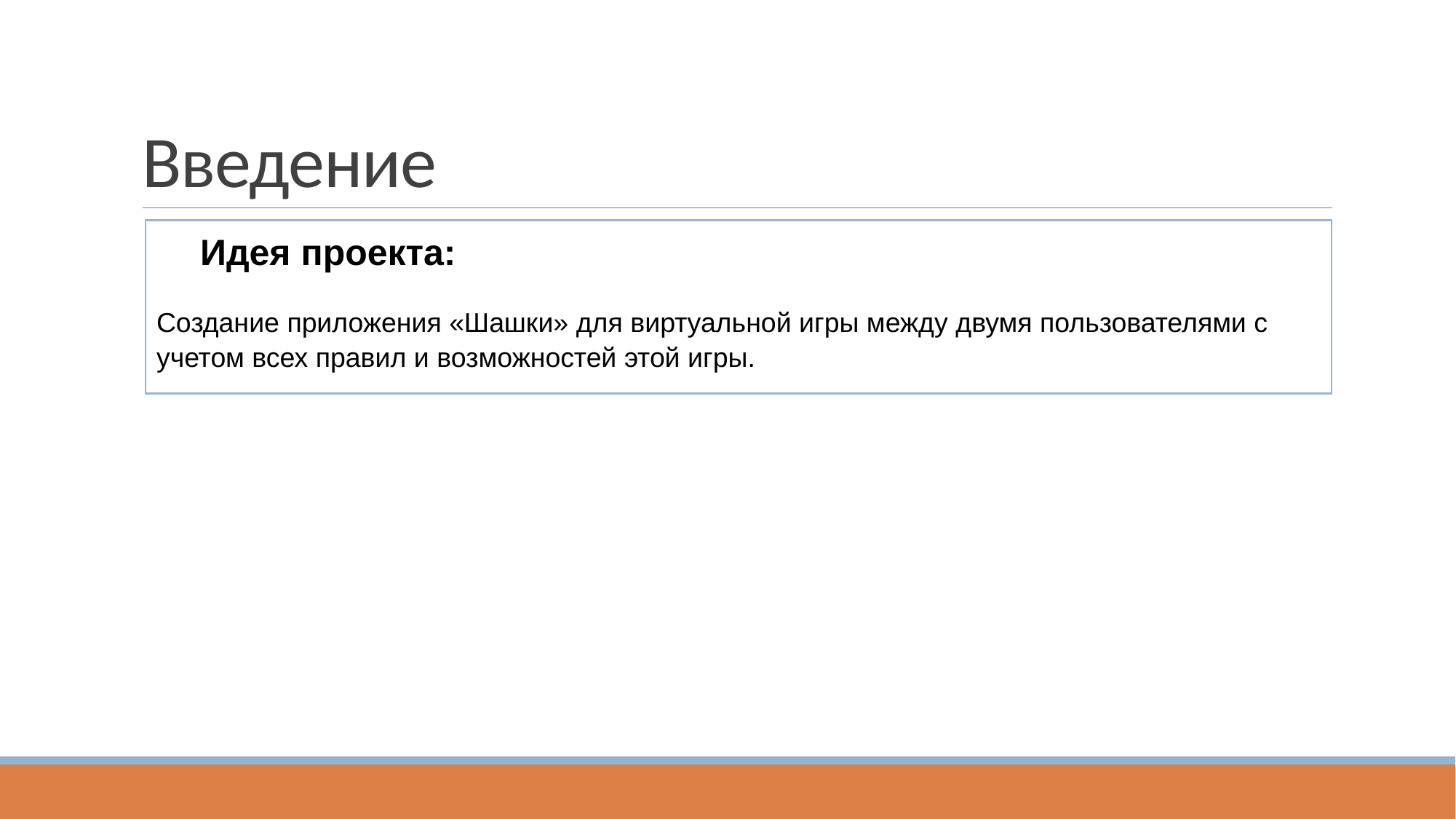

# Введение
Идея проекта:
Создание приложения «Шашки» для виртуальной игры между двумя пользователями с учетом всех правил и возможностей этой игры.